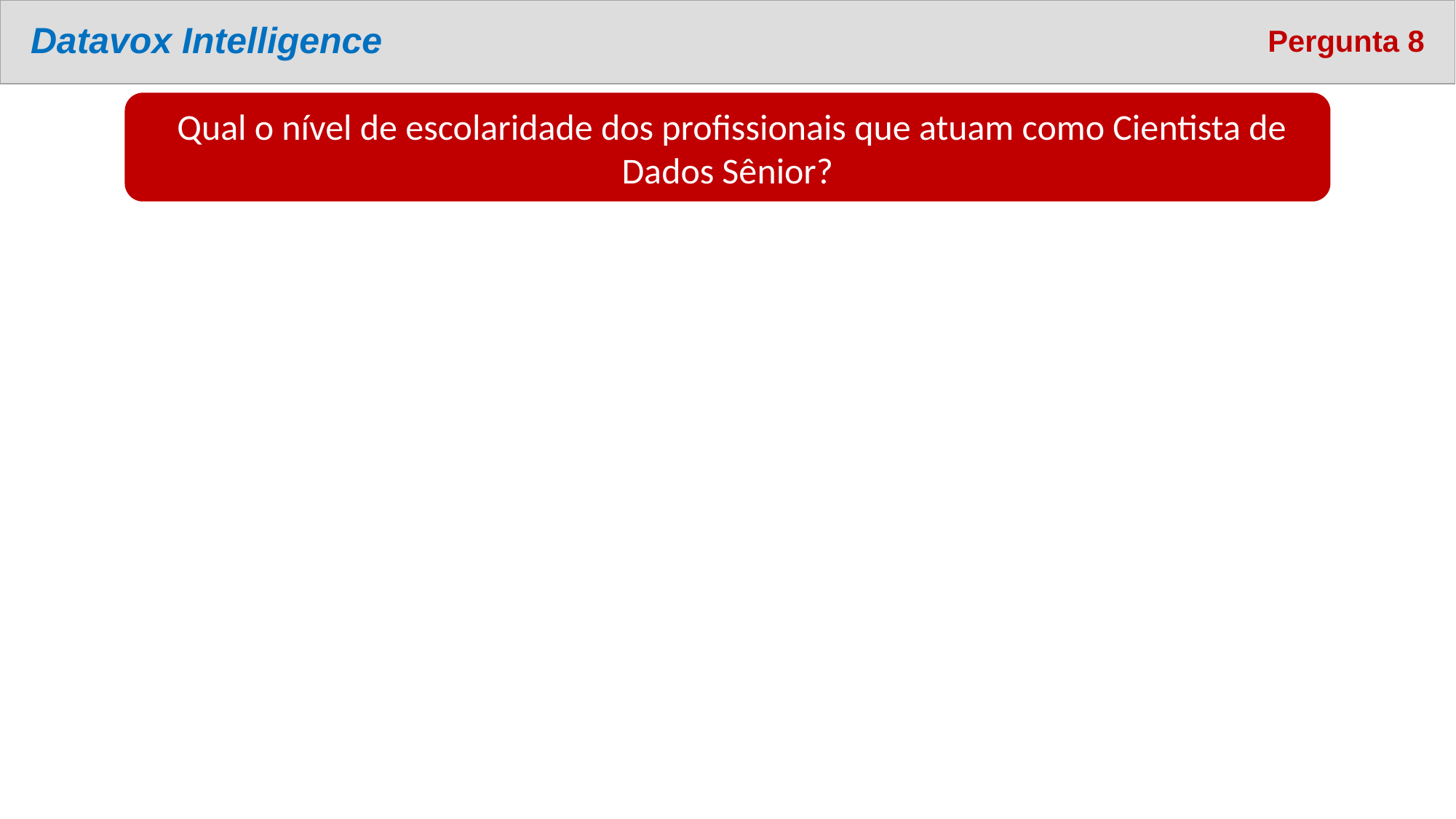

# Datavox Intelligence
Pergunta 8
 Qual o nível de escolaridade dos profissionais que atuam como Cientista de Dados Sênior?